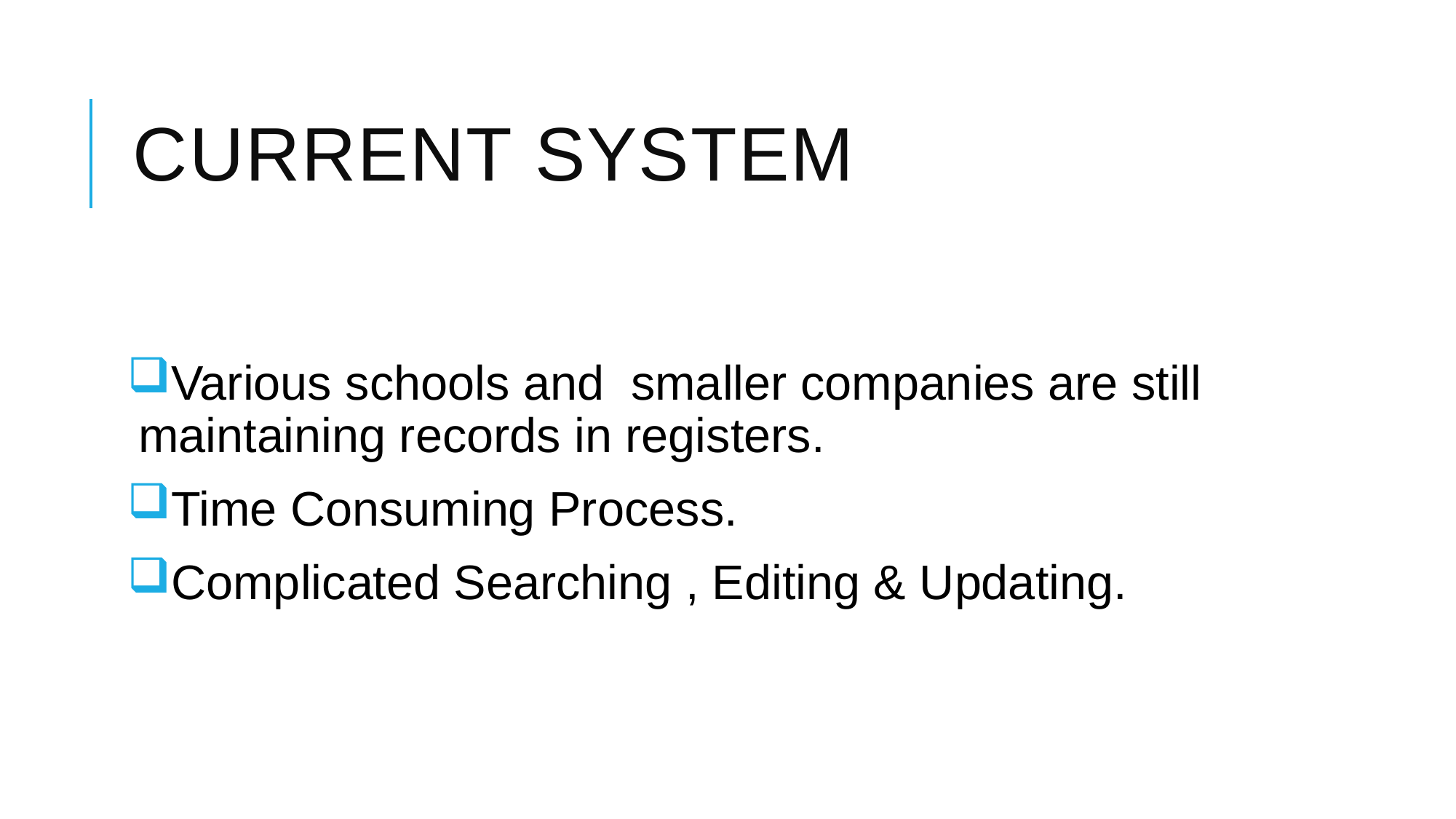

# Current system

Various schools and  smaller companies are still maintaining records in registers.
Time Consuming Process.
Complicated Searching , Editing & Updating.